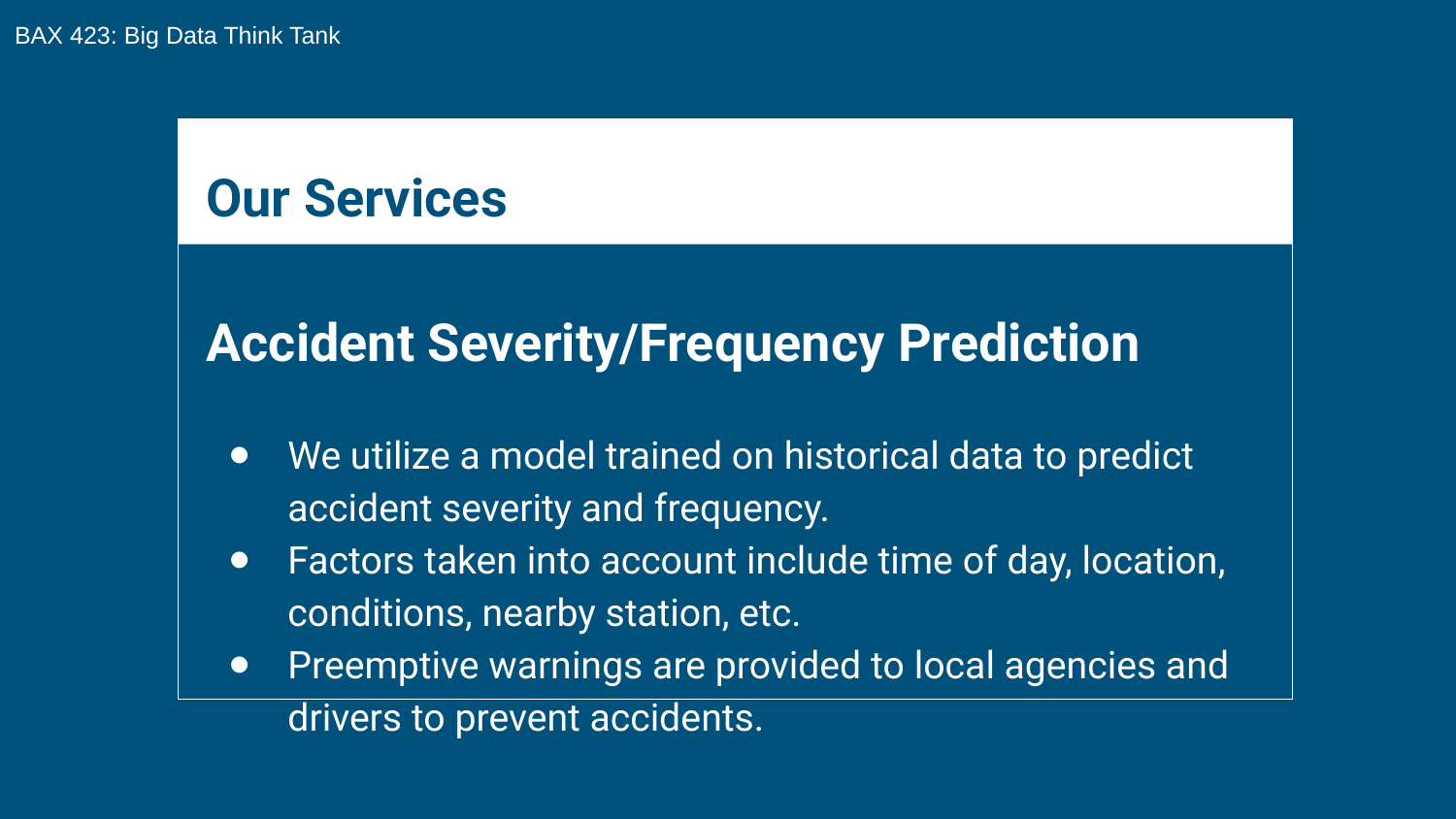

BAX 423: Big Data Think Tank

Company
Our Services
Accident Severity/Frequency Prediction

We utilize a model trained on historical data to predict accident severity and frequency.
Factors taken into account include time of day, location, conditions, nearby station, etc.
Preemptive warnings are provided to local agencies and drivers to prevent accidents.